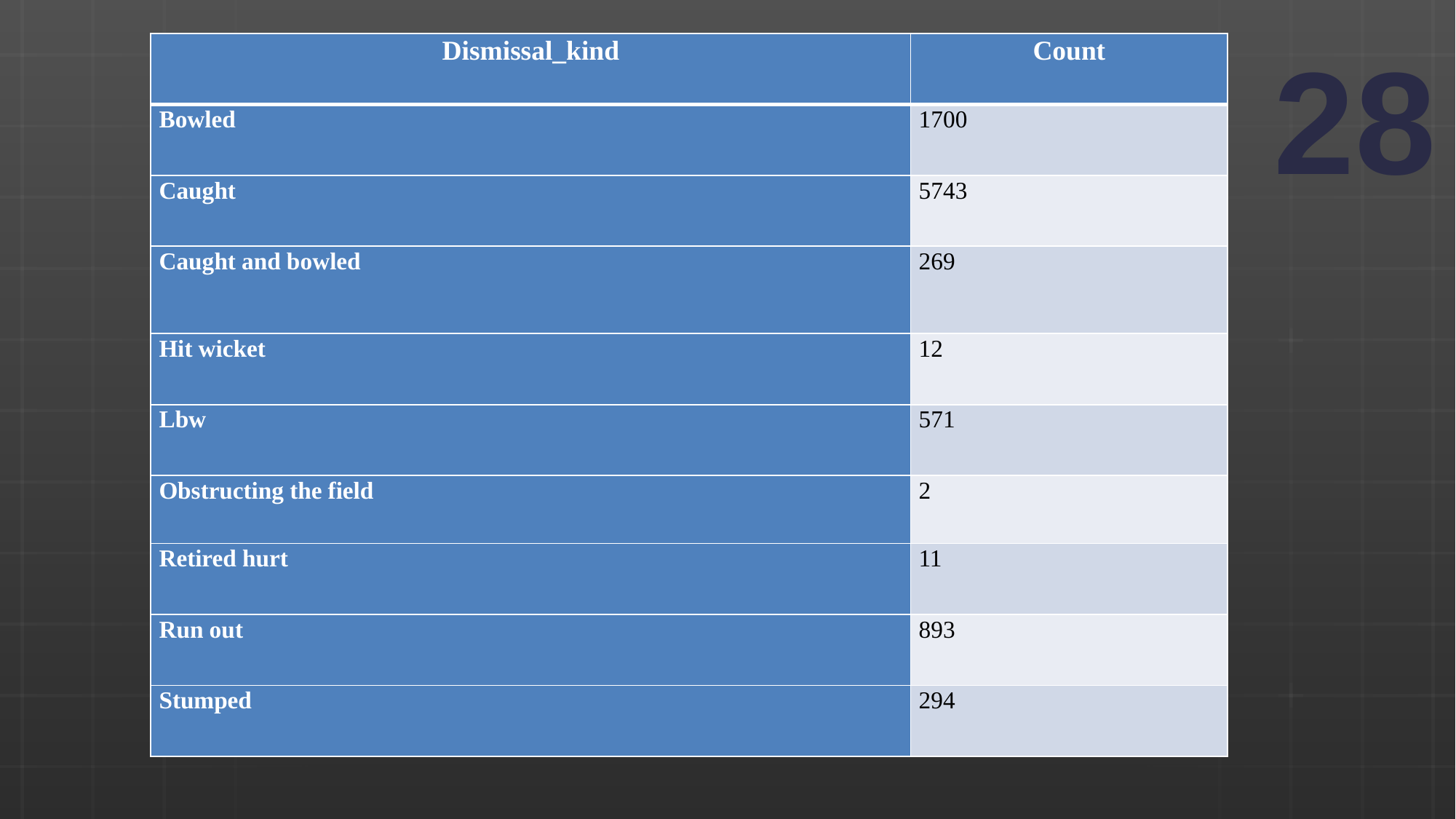

| Dismissal\_kind | Count |
| --- | --- |
| Bowled | 1700 |
| Caught | 5743 |
| Caught and bowled | 269 |
| Hit wicket | 12 |
| Lbw | 571 |
| Obstructing the field | 2 |
| Retired hurt | 11 |
| Run out | 893 |
| Stumped | 294 |